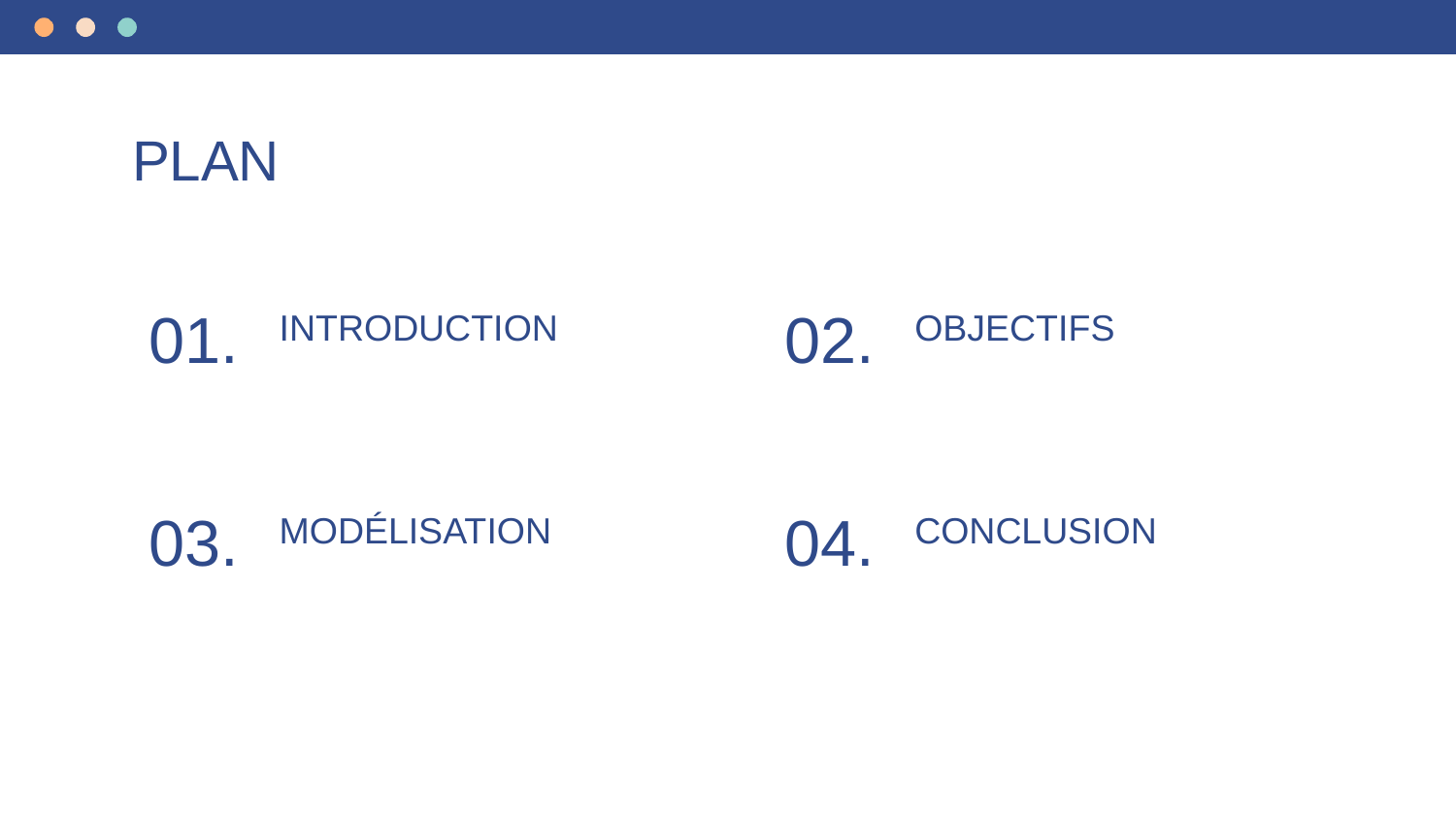

# PLAN
INTRODUCTION
OBJECTIFS
01.
02.
MODÉLISATION
CONCLUSION
03.
04.